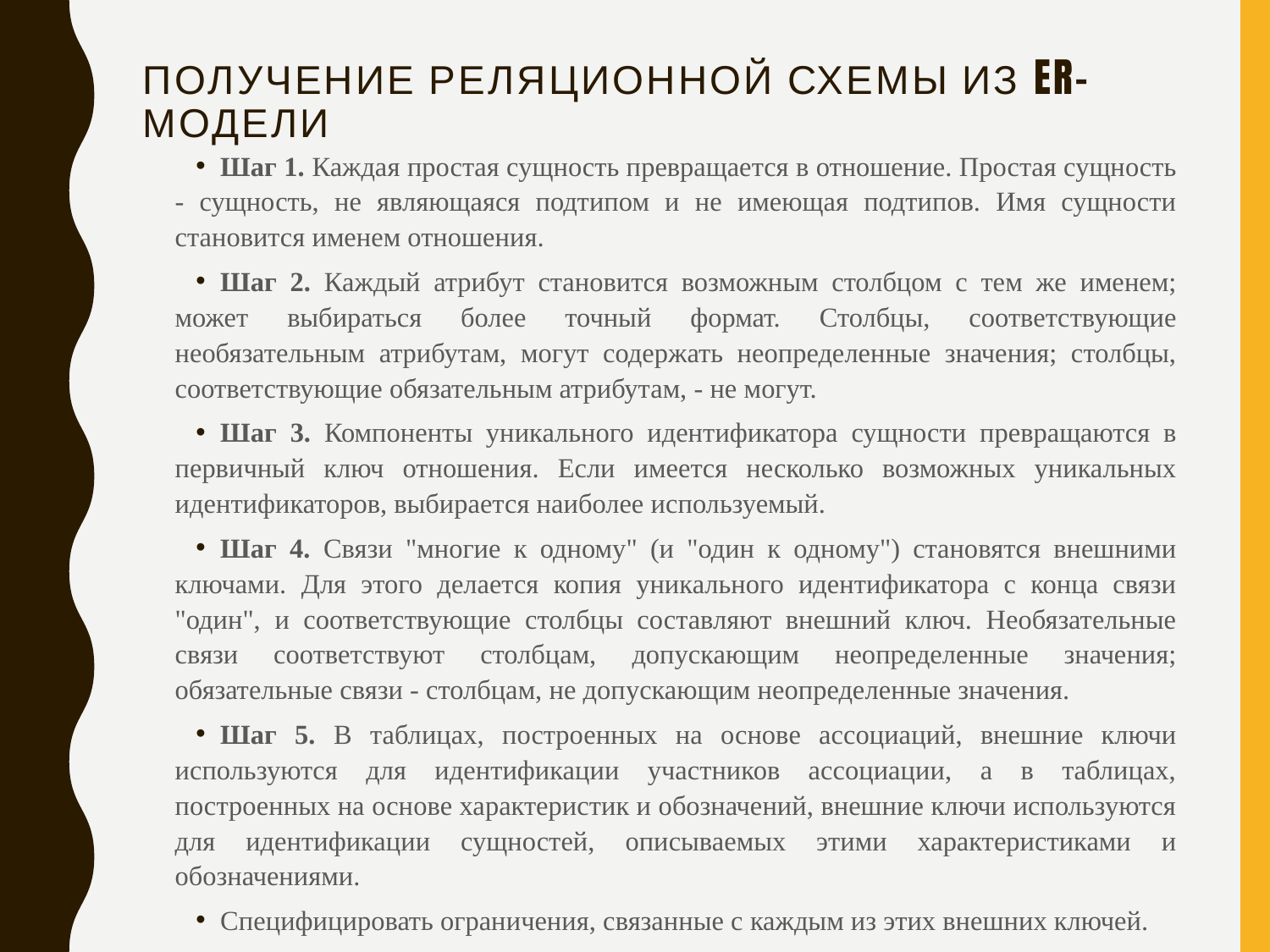

# Получение реляционной схемы из ER-модели
Шаг 1. Каждая простая сущность превращается в отношение. Простая сущность - сущность, не являющаяся подтипом и не имеющая подтипов. Имя сущности становится именем отношения.
Шаг 2. Каждый атрибут становится возможным столбцом с тем же именем; может выбираться более точный формат. Столбцы, соответствующие необязательным атрибутам, могут содержать неопределенные значения; столбцы, соответствующие обязательным атрибутам, - не могут.
Шаг 3. Компоненты уникального идентификатора сущности превращаются в первичный ключ отношения. Если имеется несколько возможных уникальных идентификаторов, выбирается наиболее используемый.
Шаг 4. Связи "многие к одному" (и "один к одному") становятся внешними ключами. Для этого делается копия уникального идентификатора с конца связи "один", и соответствующие столбцы составляют внешний ключ. Необязательные связи соответствуют столбцам, допускающим неопределенные значения; обязательные связи - столбцам, не допускающим неопределенные значения.
Шаг 5. В таблицах, построенных на основе ассоциаций, внешние ключи используются для идентификации участников ассоциации, а в таблицах, построенных на основе характеристик и обозначений, внешние ключи используются для идентификации сущностей, описываемых этими характеристиками и обозначениями.
Специфицировать ограничения, связанные с каждым из этих внешних ключей.